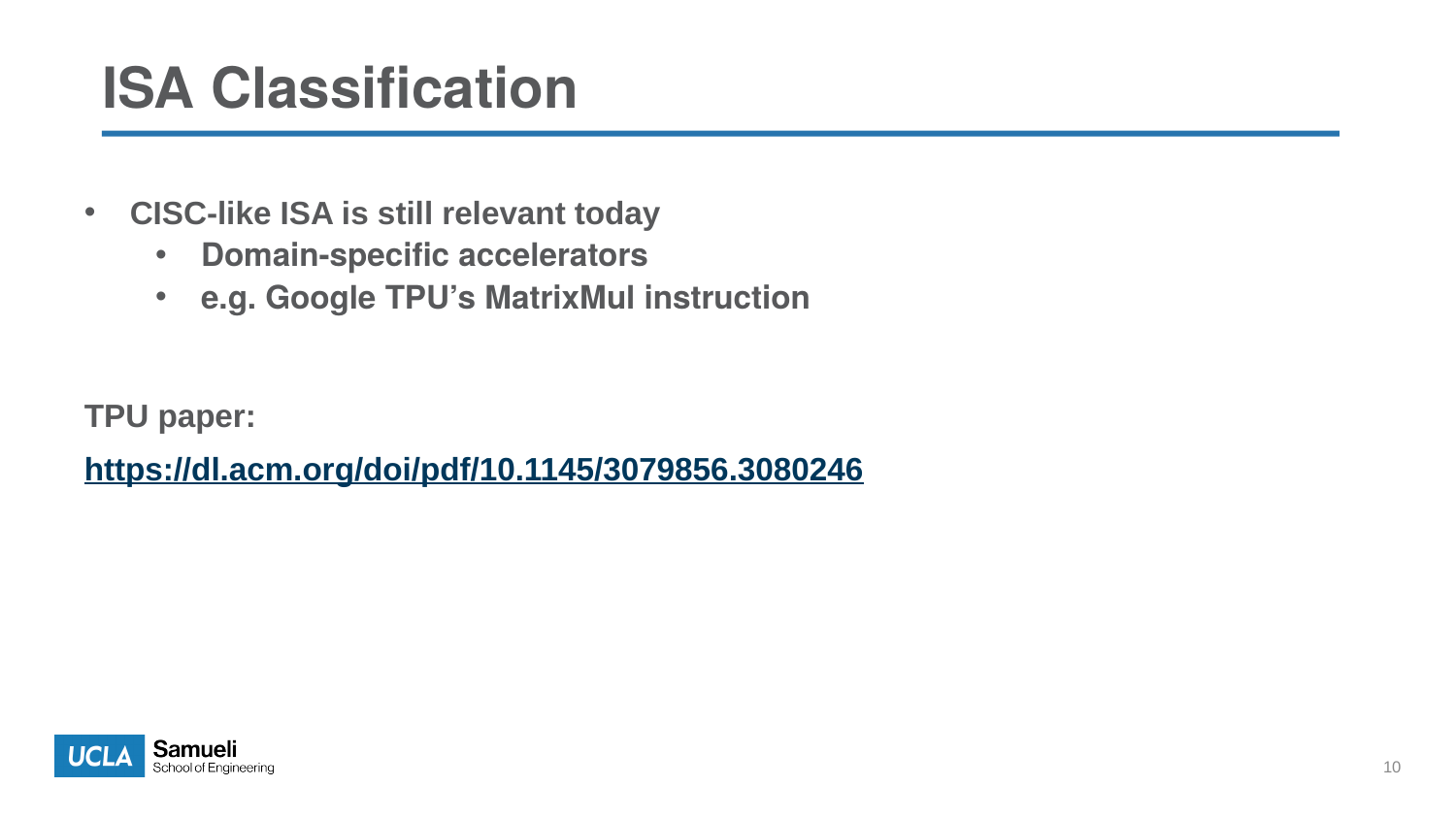

# ISA Classification
CISC-like ISA is still relevant today
Domain-specific accelerators
e.g. Google TPU’s MatrixMul instruction

TPU paper:
https://dl.acm.org/doi/pdf/10.1145/3079856.3080246

10